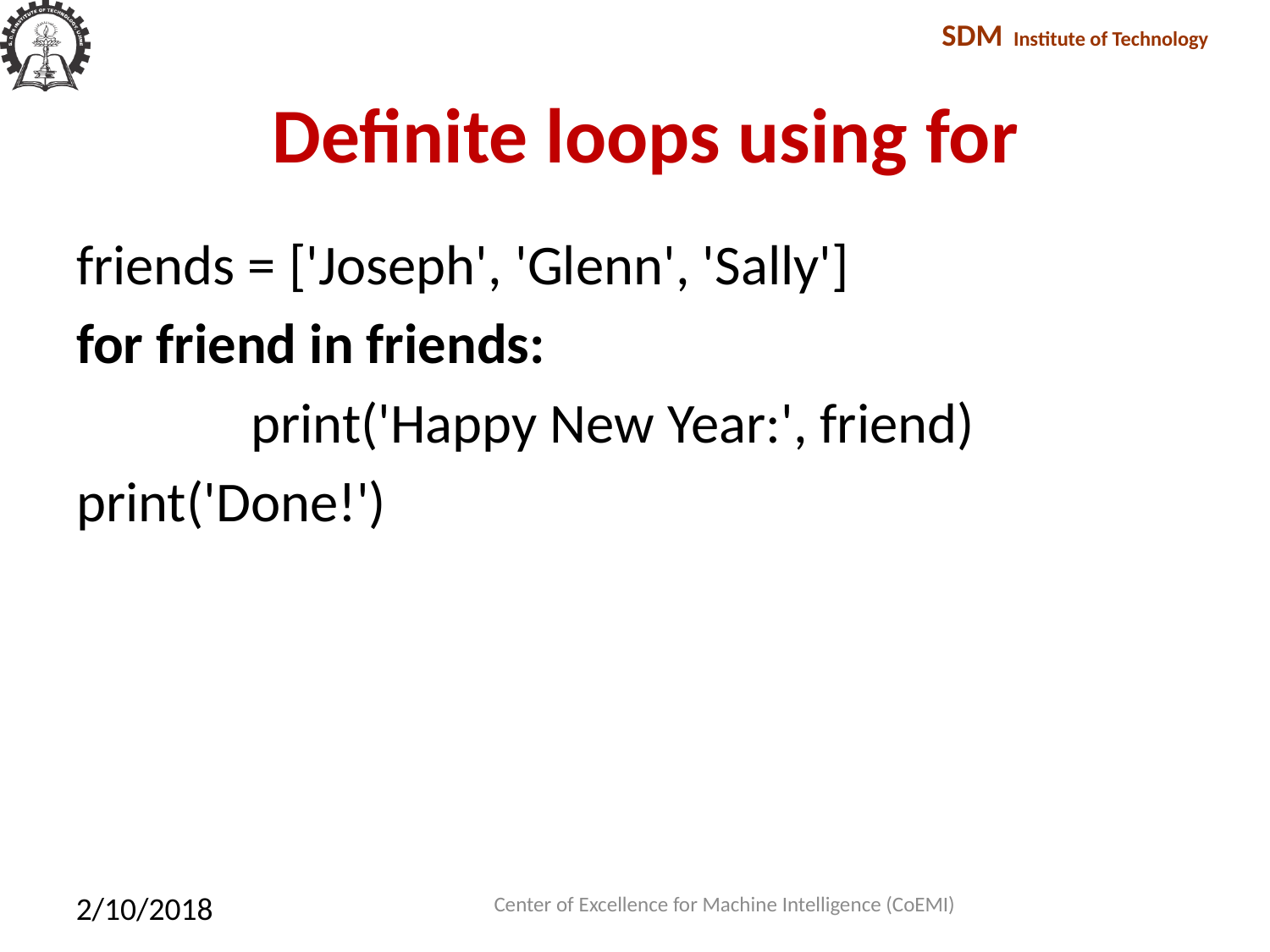

# Definite loops using for
friends = ['Joseph', 'Glenn', 'Sally']
for friend in friends:
		print('Happy New Year:', friend)
print('Done!')
Center of Excellence for Machine Intelligence (CoEMI)
2/10/2018